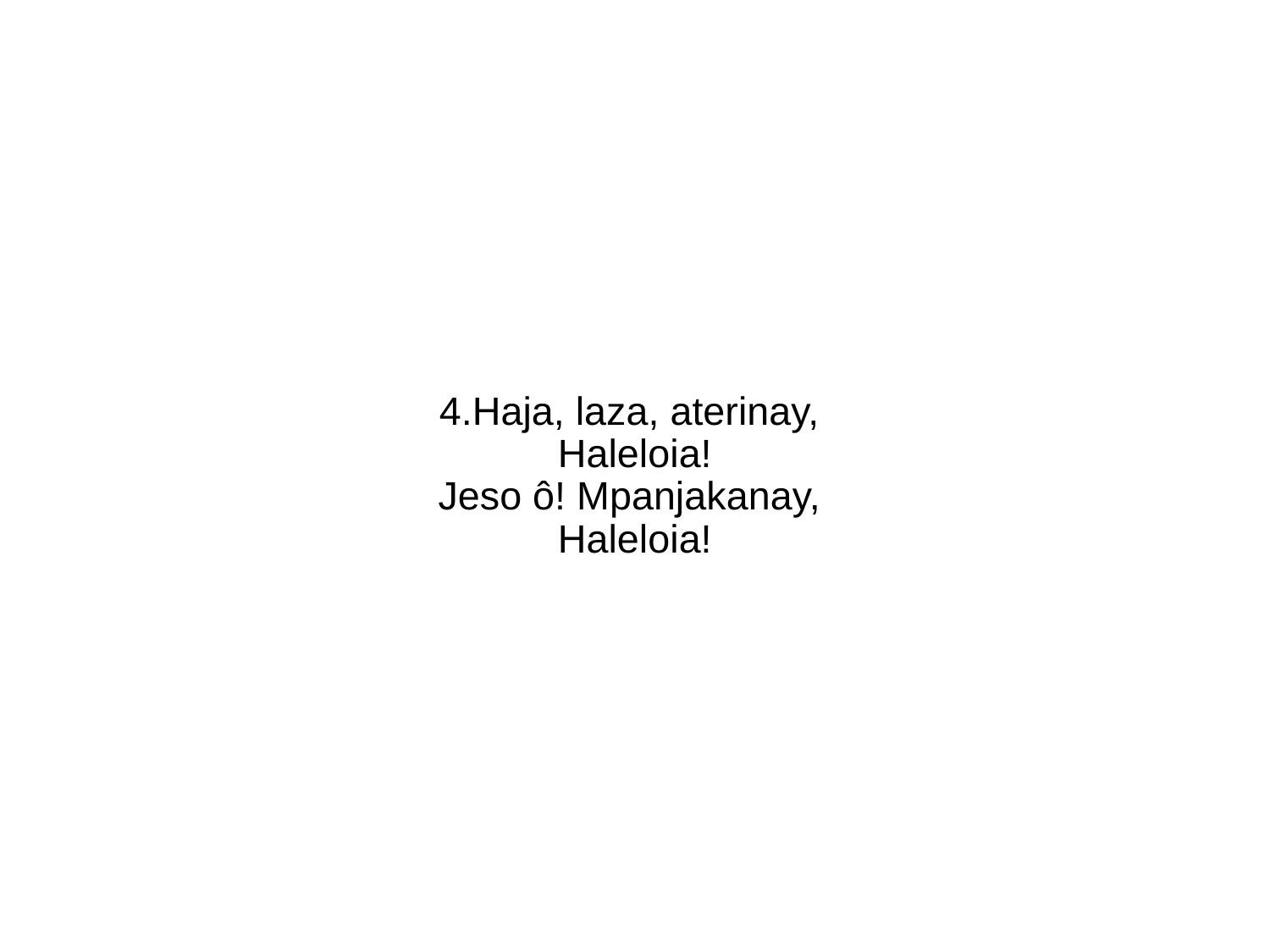

4.Haja, laza, aterinay,
Haleloia!
Jeso ô! Mpanjakanay,
Haleloia!